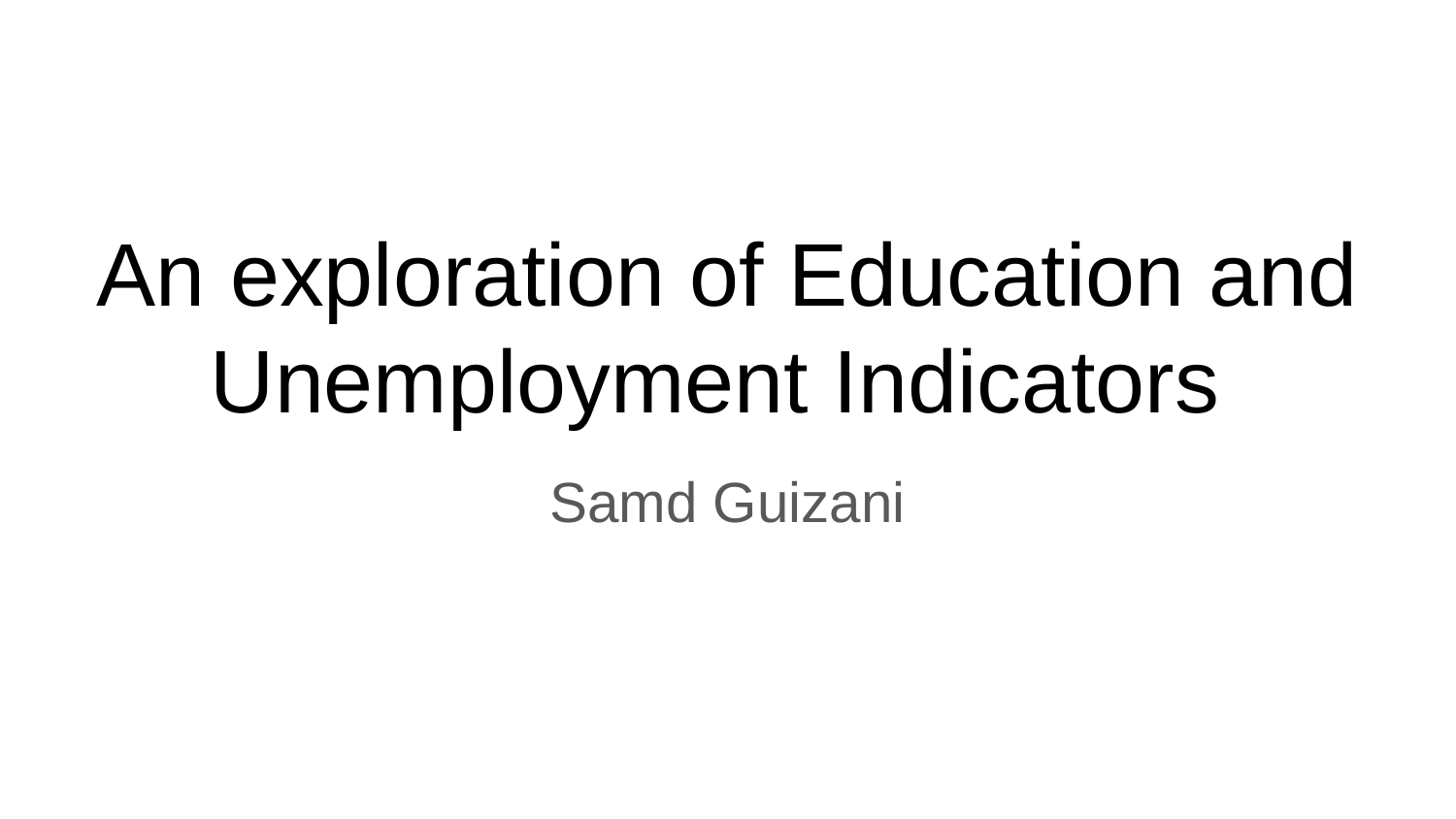

# An exploration of Education and Unemployment Indicators
Samd Guizani